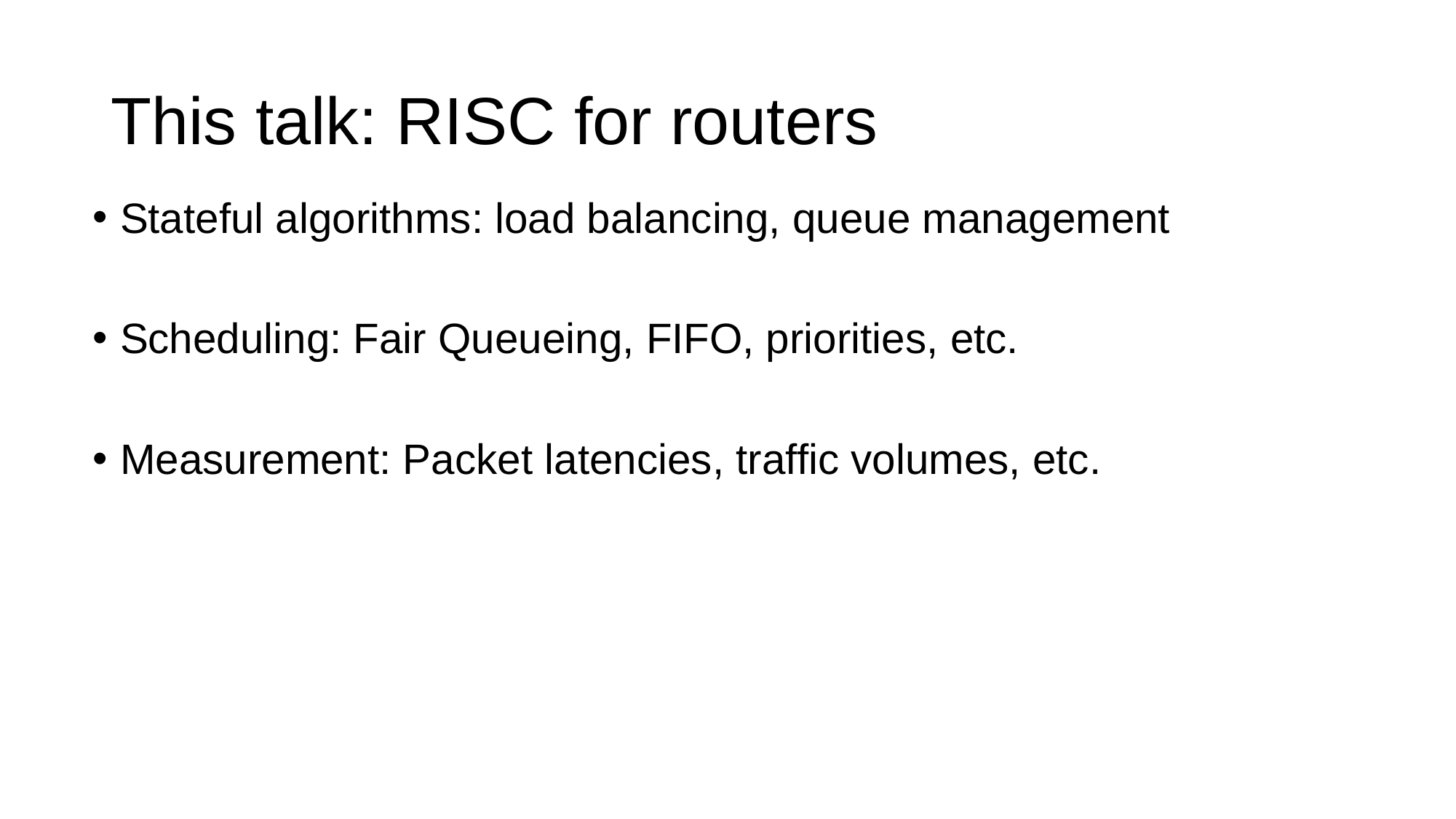

# This Talk
This talk: RISC for routers
Stateful algorithms: load balancing, queue management

Scheduling: Fair Queueing, FIFO, priorities, etc.

Measurement: Packet latencies, traffic volumes, etc.